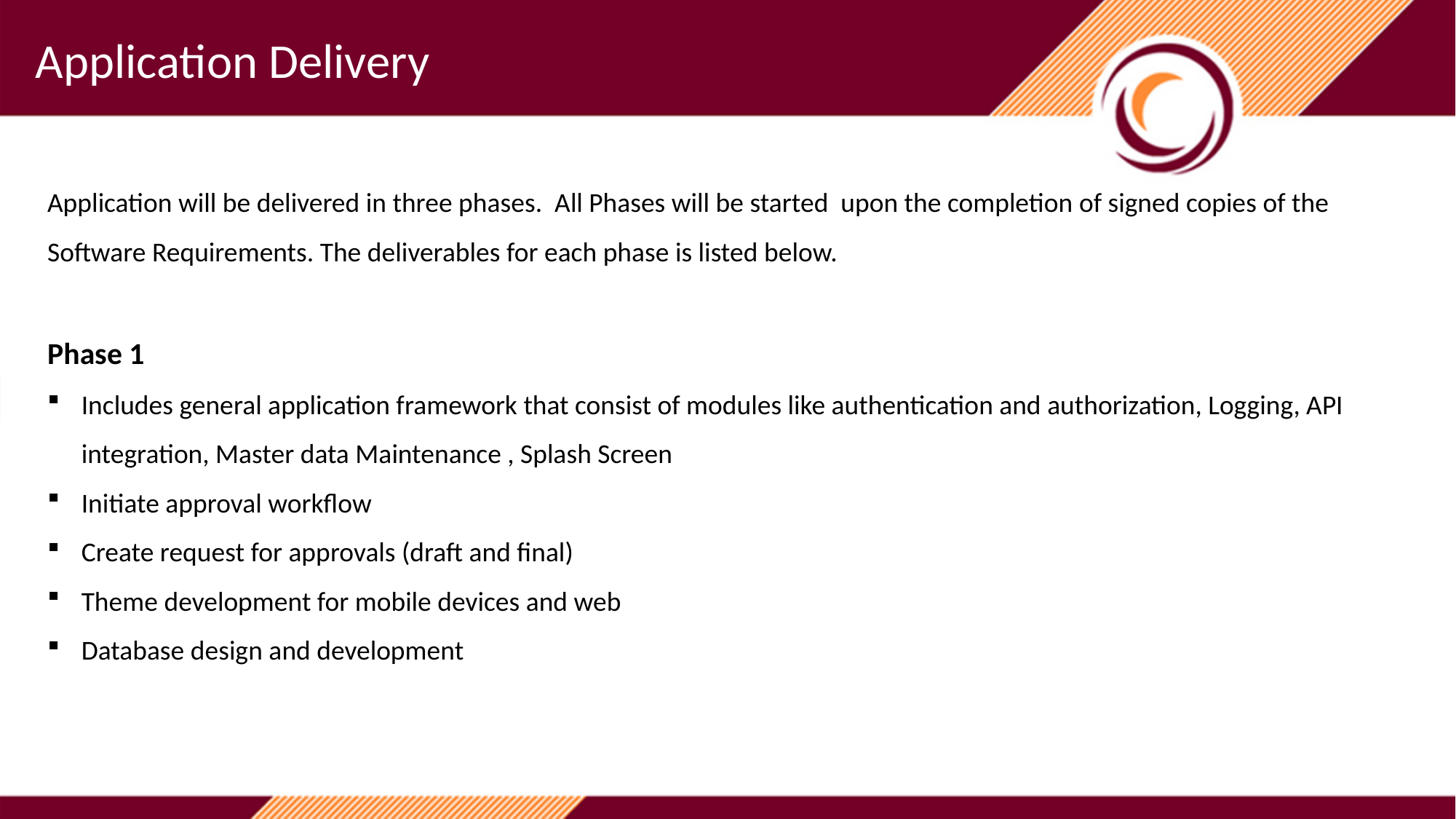

Application Delivery
Application will be delivered in three phases.  All Phases will be started  upon the completion of signed copies of the Software Requirements. The deliverables for each phase is listed below.

Phase 1
Includes general application framework that consist of modules like authentication and authorization, Logging, API integration, Master data Maintenance , Splash Screen
Initiate approval workflow
Create request for approvals (draft and final)
Theme development for mobile devices and web
Database design and development